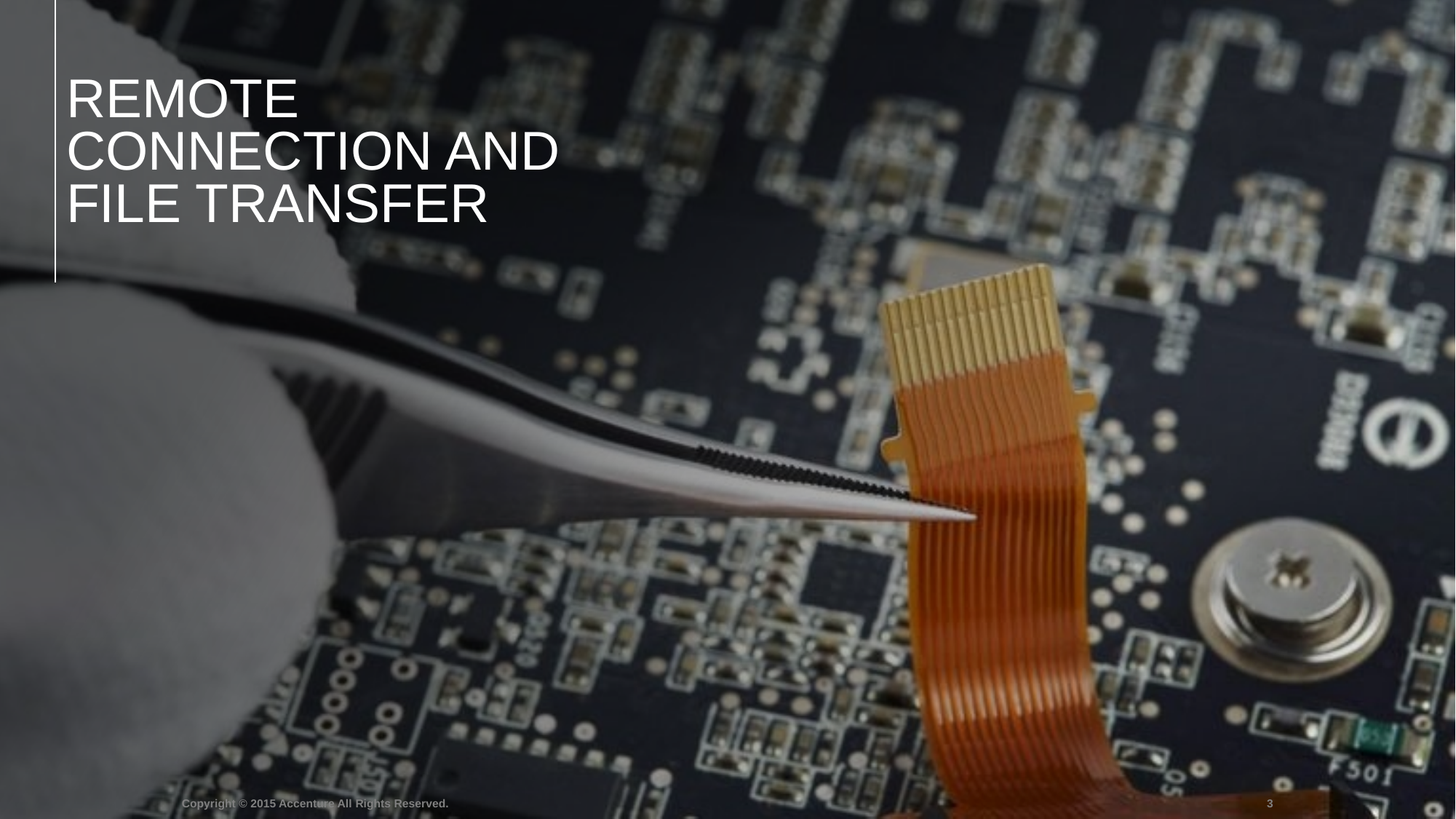

# Remote Connection and File Transfer
Copyright © 2015 Accenture All Rights Reserved.
3